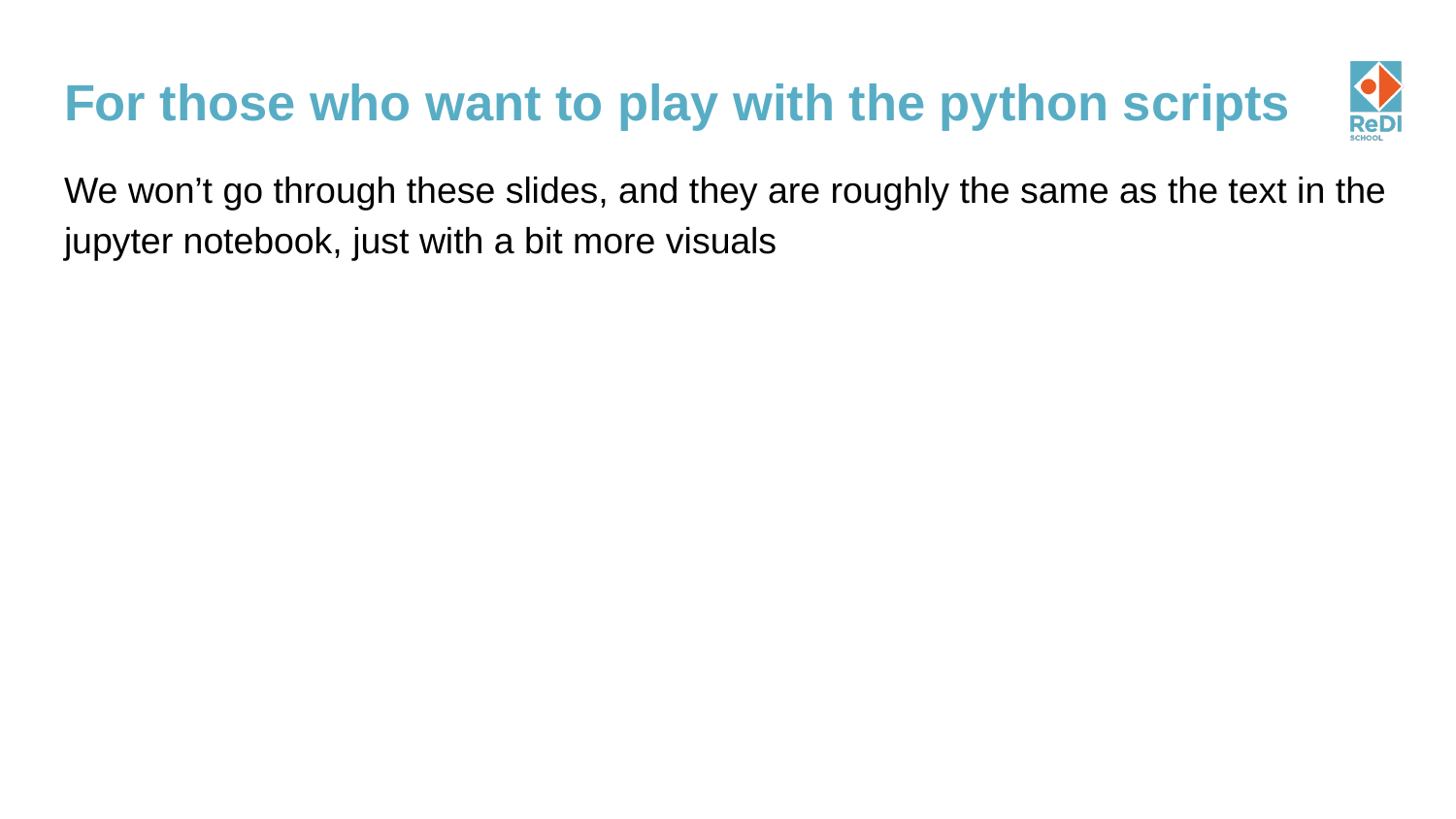

# For those who want to play with the python scripts
We won’t go through these slides, and they are roughly the same as the text in the jupyter notebook, just with a bit more visuals